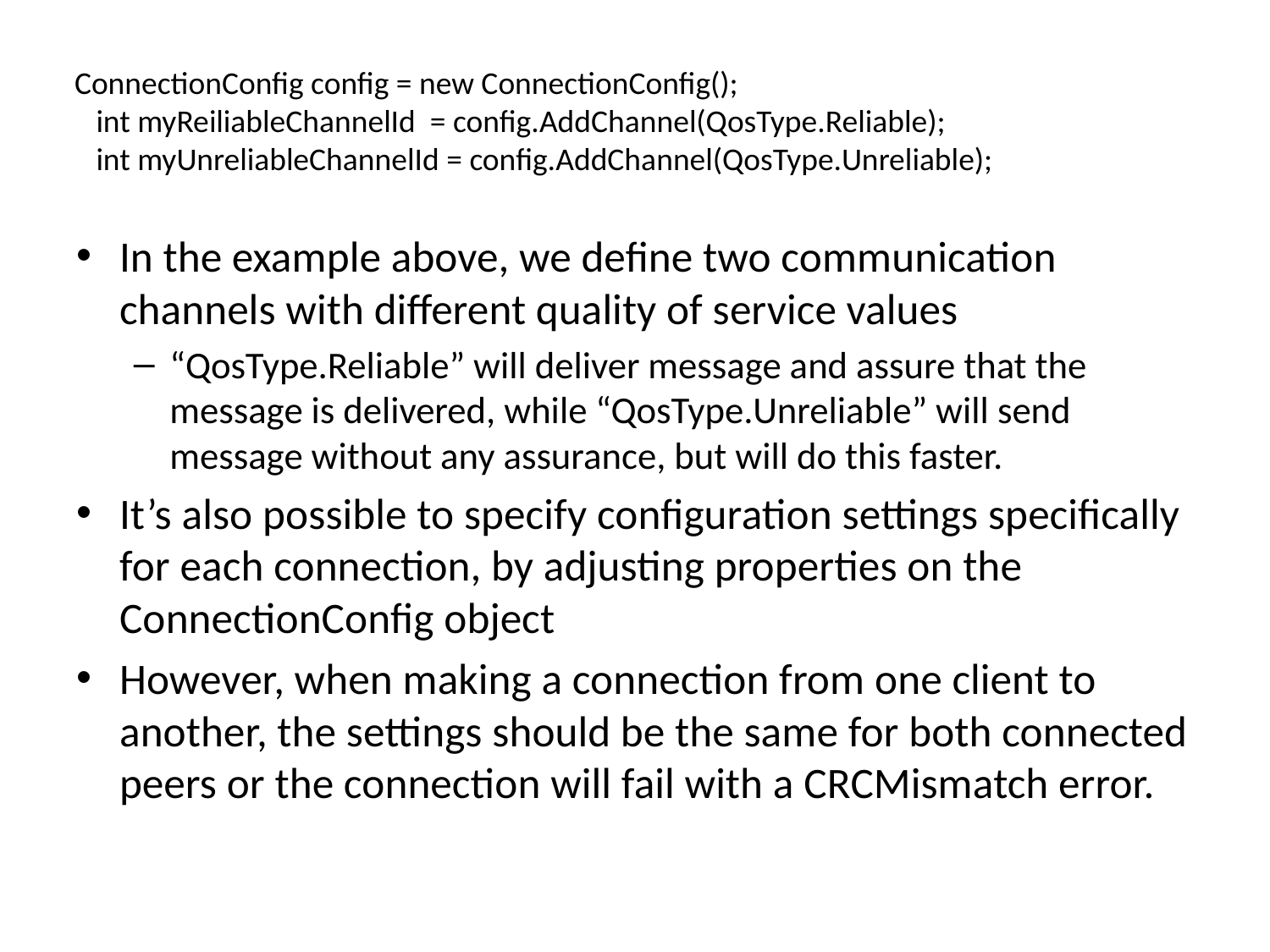

#
 ConnectionConfig config = new ConnectionConfig();
    int myReiliableChannelId  = config.AddChannel(QosType.Reliable);
    int myUnreliableChannelId = config.AddChannel(QosType.Unreliable);
In the example above, we define two communication channels with different quality of service values
“QosType.Reliable” will deliver message and assure that the message is delivered, while “QosType.Unreliable” will send message without any assurance, but will do this faster.
It’s also possible to specify configuration settings specifically for each connection, by adjusting properties on the ConnectionConfig object
However, when making a connection from one client to another, the settings should be the same for both connected peers or the connection will fail with a CRCMismatch error.